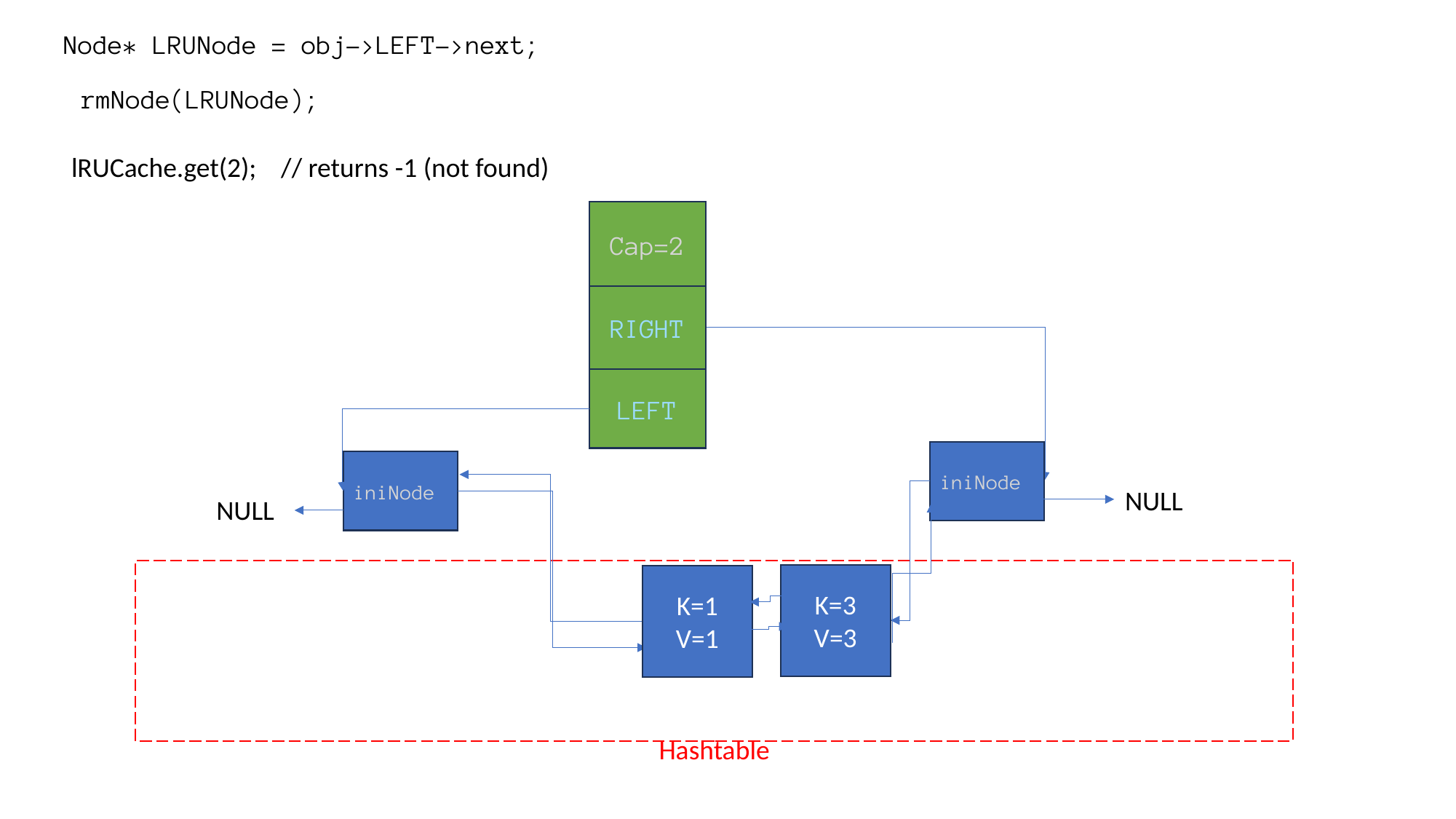

Node* LRUNode = obj->LEFT->next;
rmNode(LRUNode);
lRUCache.get(2);    // returns -1 (not found)
Cap=2
RIGHT
LEFT
iniNode
iniNode
NULL
NULL

Hashtable
K=3
V=3
K=1
V=1